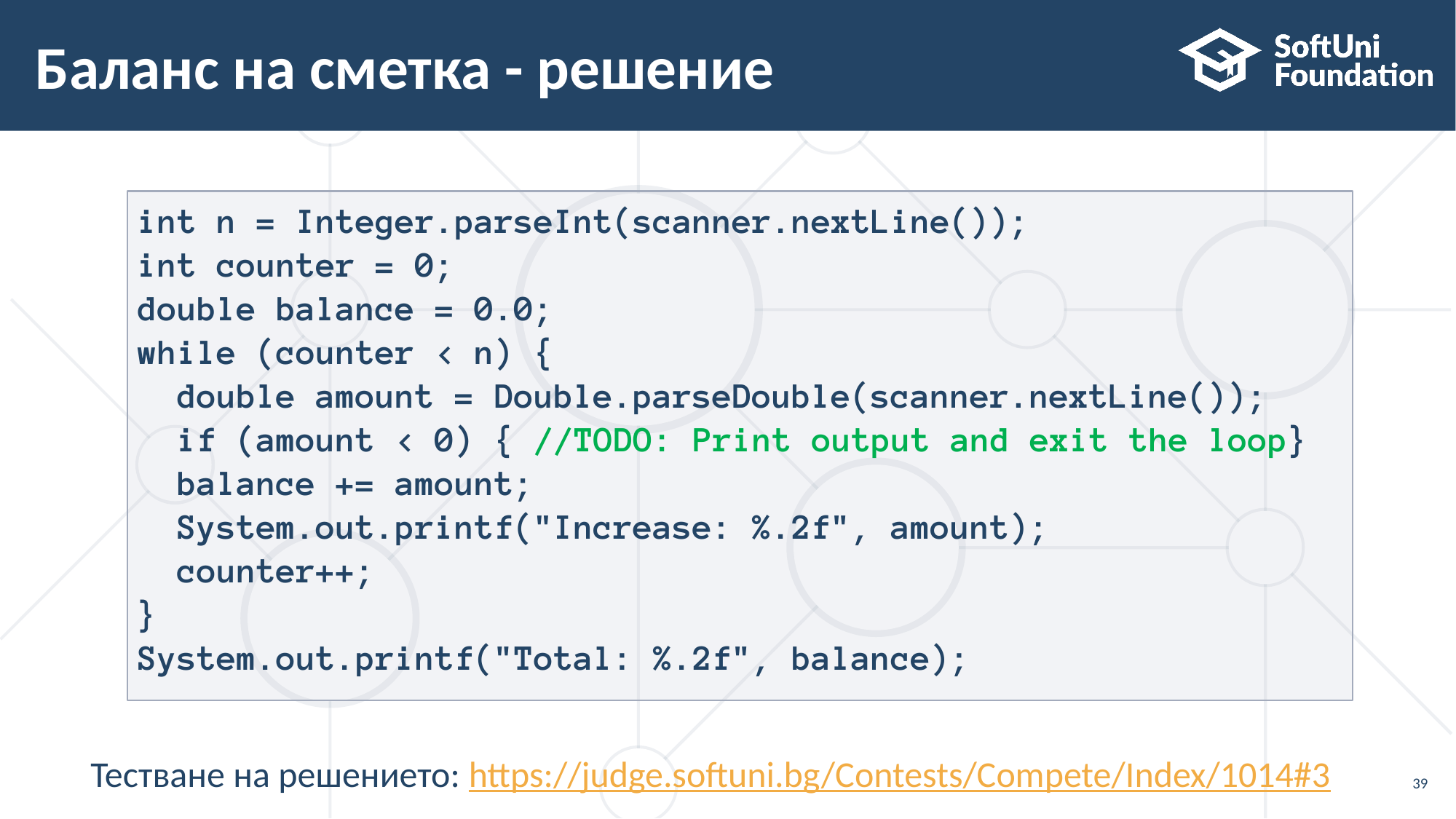

# Баланс на сметка - решение
int n = Integer.parseInt(scanner.nextLine());
int counter = 0;
double balance = 0.0;
while (counter < n) {
  double amount = Double.parseDouble(scanner.nextLine());
  if (amount < 0) { //TODO: Print output and exit the loop}
  balance += amount;
  System.out.printf("Increase: %.2f", amount);
  counter++;
}
System.out.printf("Total: %.2f", balance);
Тестване на решението: https://judge.softuni.bg/Contests/Compete/Index/1014#3
39